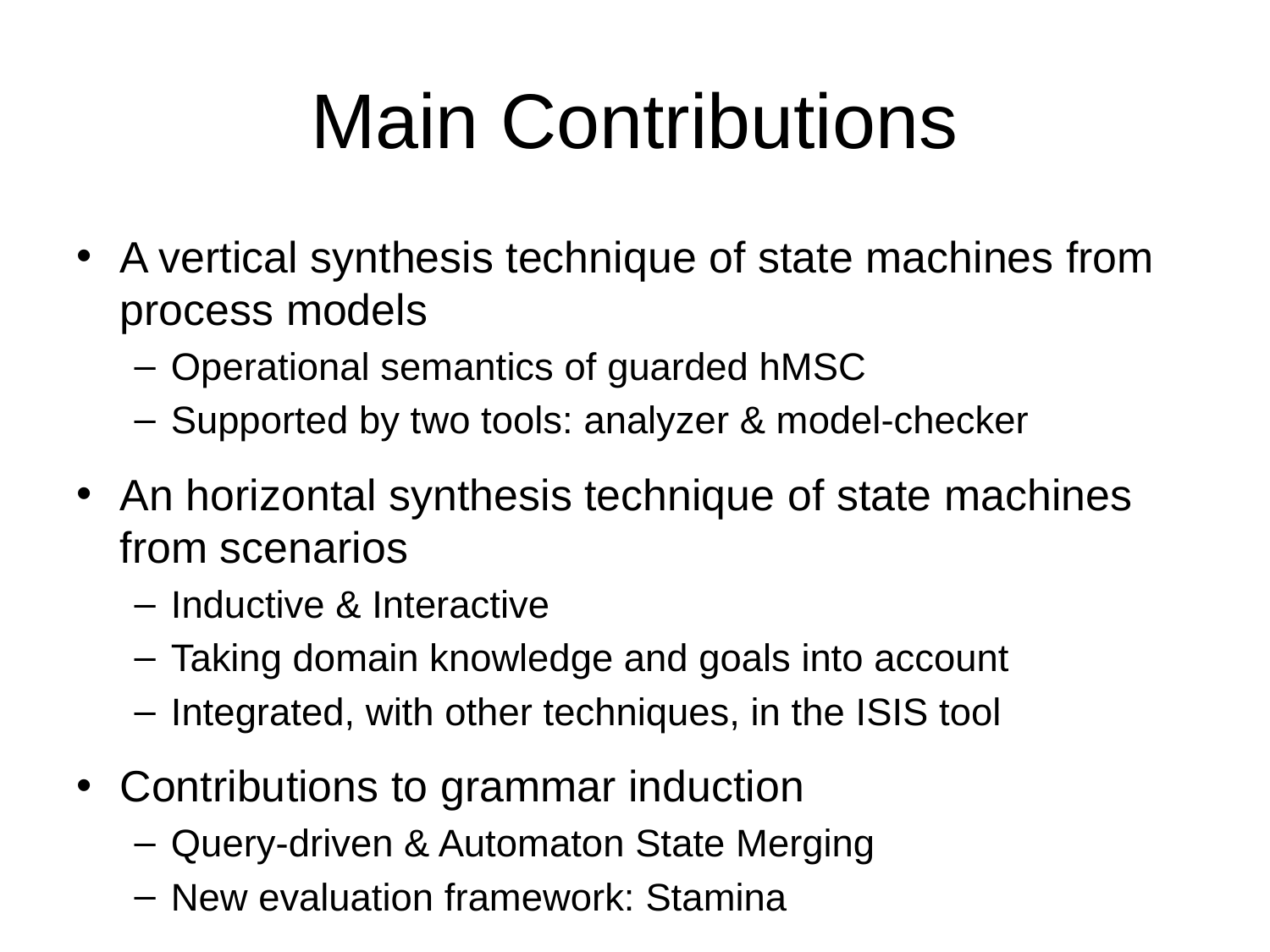

# Main Contributions
A vertical synthesis technique of state machines from process models
Operational semantics of guarded hMSC
Supported by two tools: analyzer & model-checker
An horizontal synthesis technique of state machines from scenarios
Inductive & Interactive
Taking domain knowledge and goals into account
Integrated, with other techniques, in the ISIS tool
Contributions to grammar induction
Query-driven & Automaton State Merging
New evaluation framework: Stamina